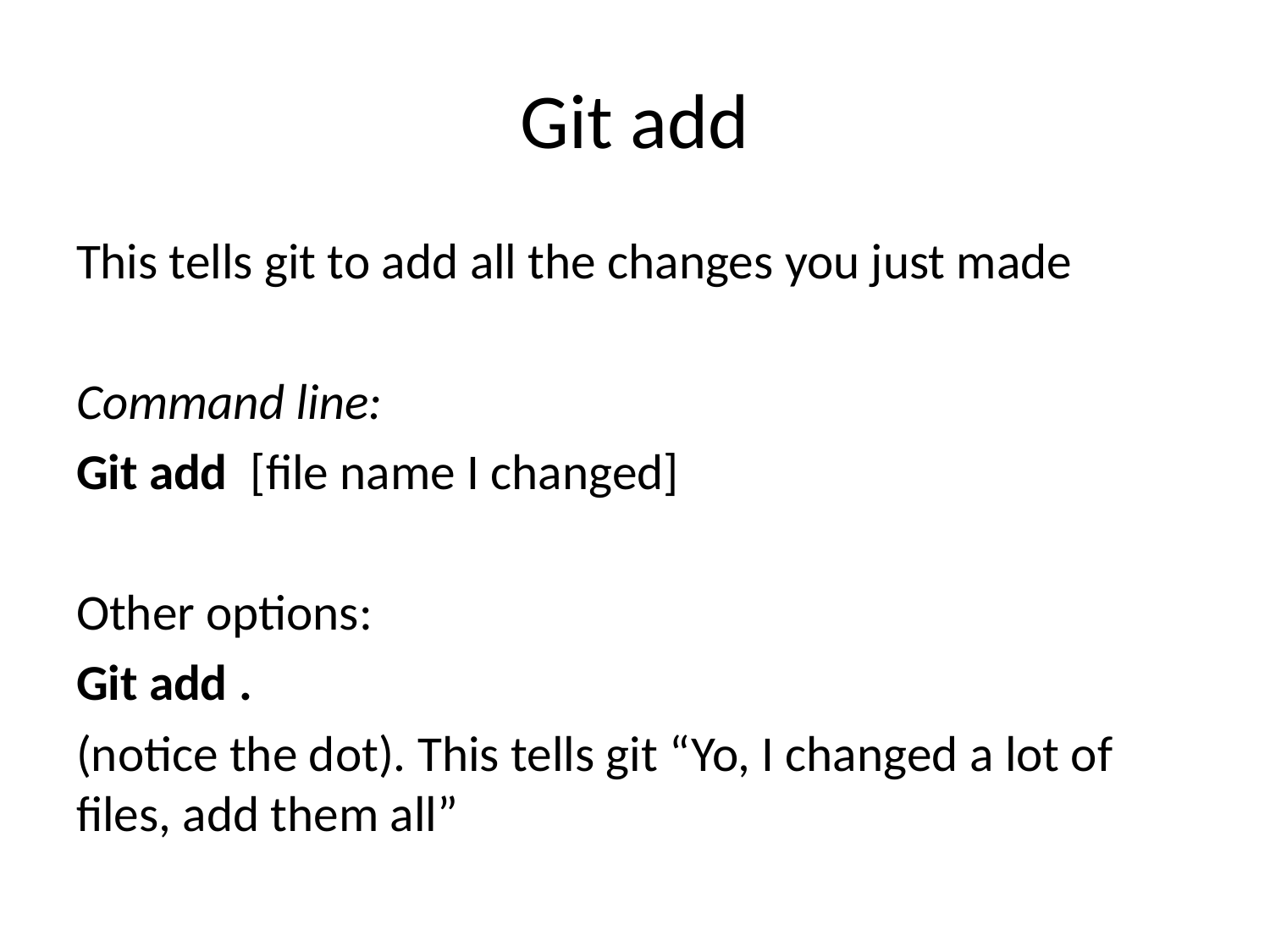

# Git add
This tells git to add all the changes you just made

Command line:
Git add  [file name I changed]

Other options:
Git add .
(notice the dot). This tells git “Yo, I changed a lot of files, add them all”